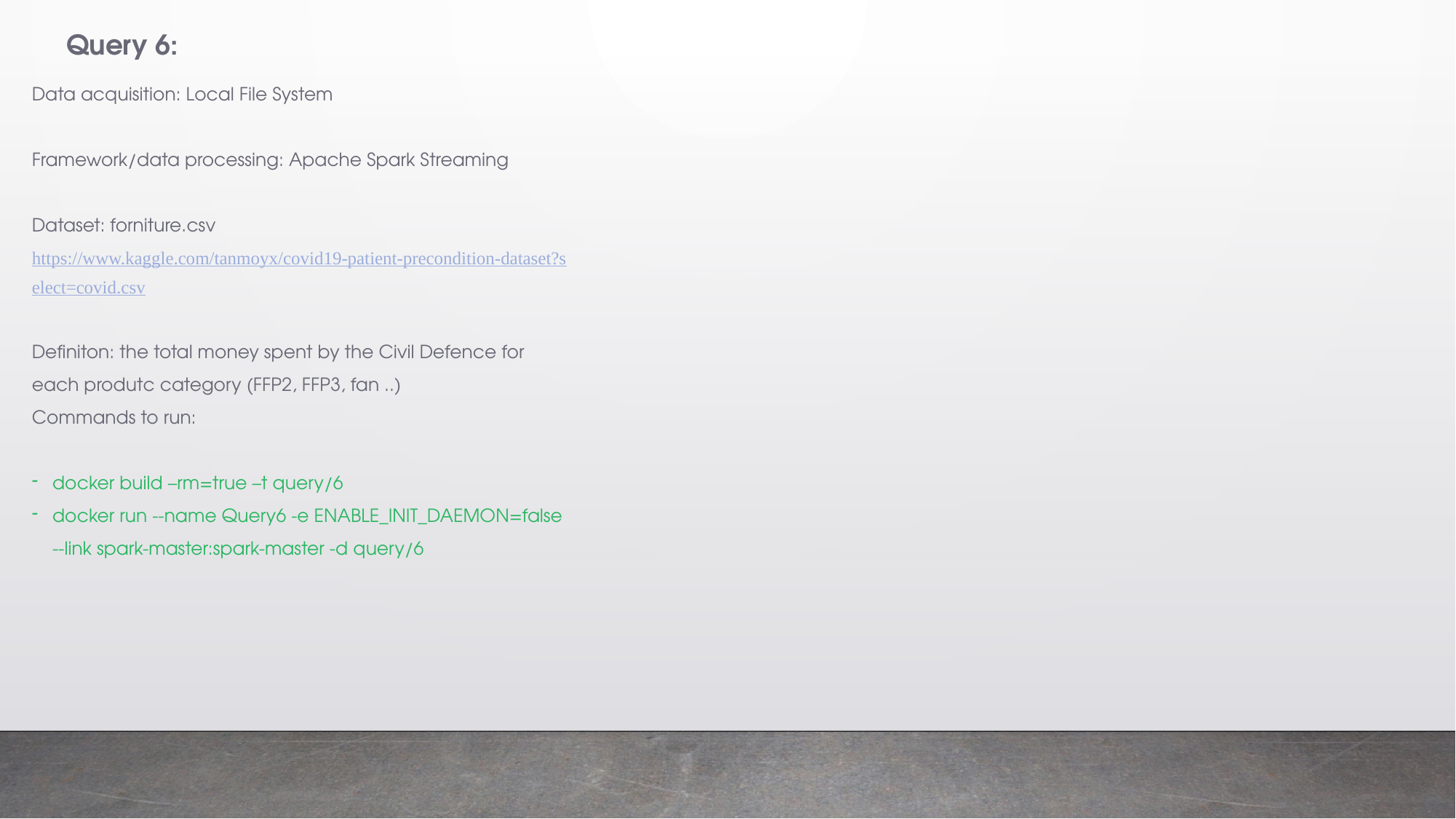

Query 6:
Data acquisition: Local File System
Framework/data processing: Apache Spark Streaming
Dataset: forniture.csv
https://www.kaggle.com/tanmoyx/covid19-patient-precondition-dataset?select=covid.csv

Definiton: the total money spent by the Civil Defence for each produtc category (FFP2, FFP3, fan ..)
Commands to run:

docker build –rm=true –t query/6
docker run --name Query6 -e ENABLE_INIT_DAEMON=false --link spark-master:spark-master -d query/6